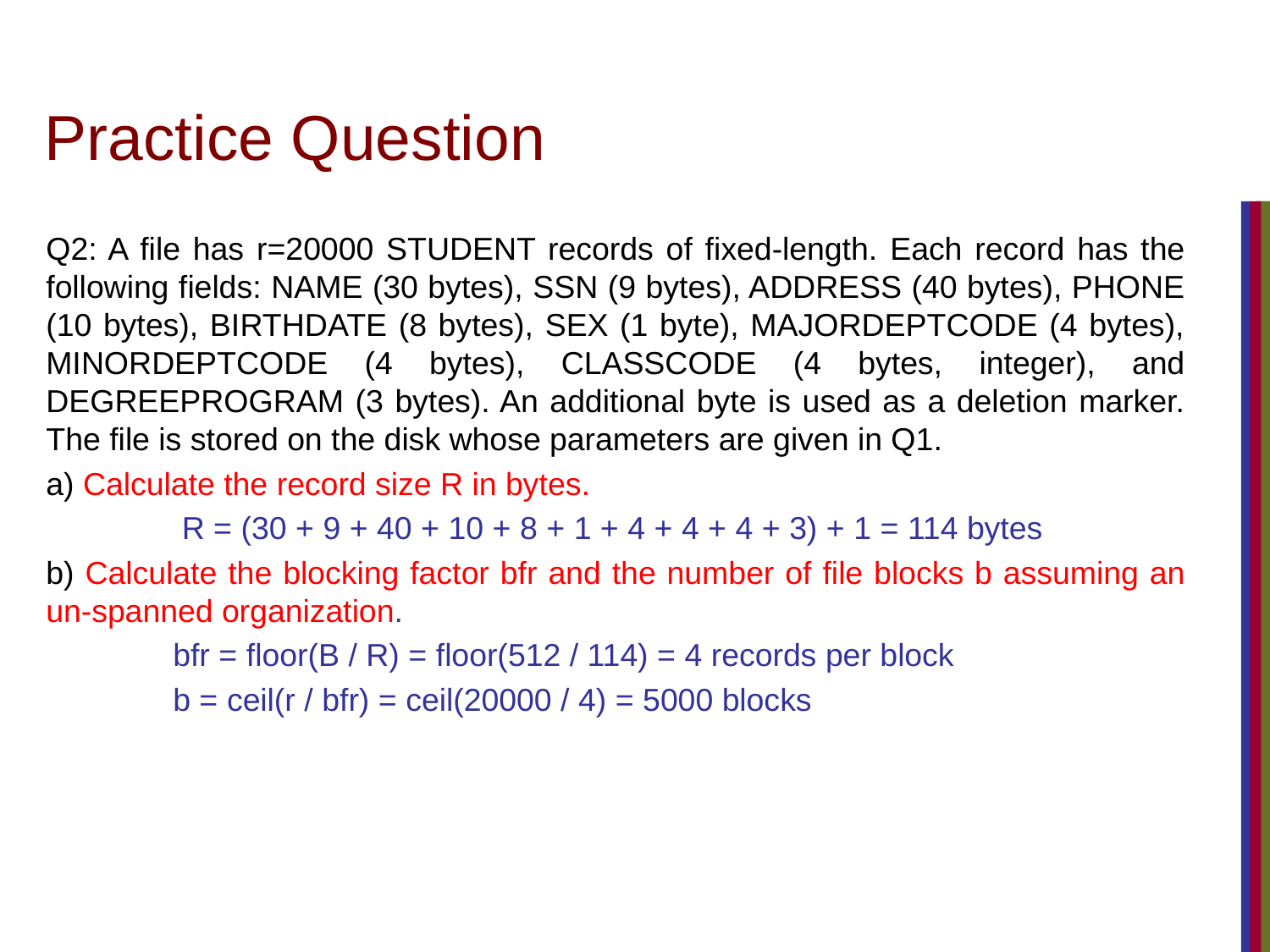

# Practice Question
Q2: A file has r=20000 STUDENT records of fixed-length. Each record has the following fields: NAME (30 bytes), SSN (9 bytes), ADDRESS (40 bytes), PHONE (10 bytes), BIRTHDATE (8 bytes), SEX (1 byte), MAJORDEPTCODE (4 bytes), MINORDEPTCODE (4 bytes), CLASSCODE (4 bytes, integer), and DEGREEPROGRAM (3 bytes). An additional byte is used as a deletion marker. The file is stored on the disk whose parameters are given in Q1.
a) Calculate the record size R in bytes.
	 R = (30 + 9 + 40 + 10 + 8 + 1 + 4 + 4 + 4 + 3) + 1 = 114 bytes
b) Calculate the blocking factor bfr and the number of file blocks b assuming an un-spanned organization.
	bfr = floor(B / R) = floor(512 / 114) = 4 records per block
   	b = ceil(r / bfr) = ceil(20000 / 4) = 5000 blocks